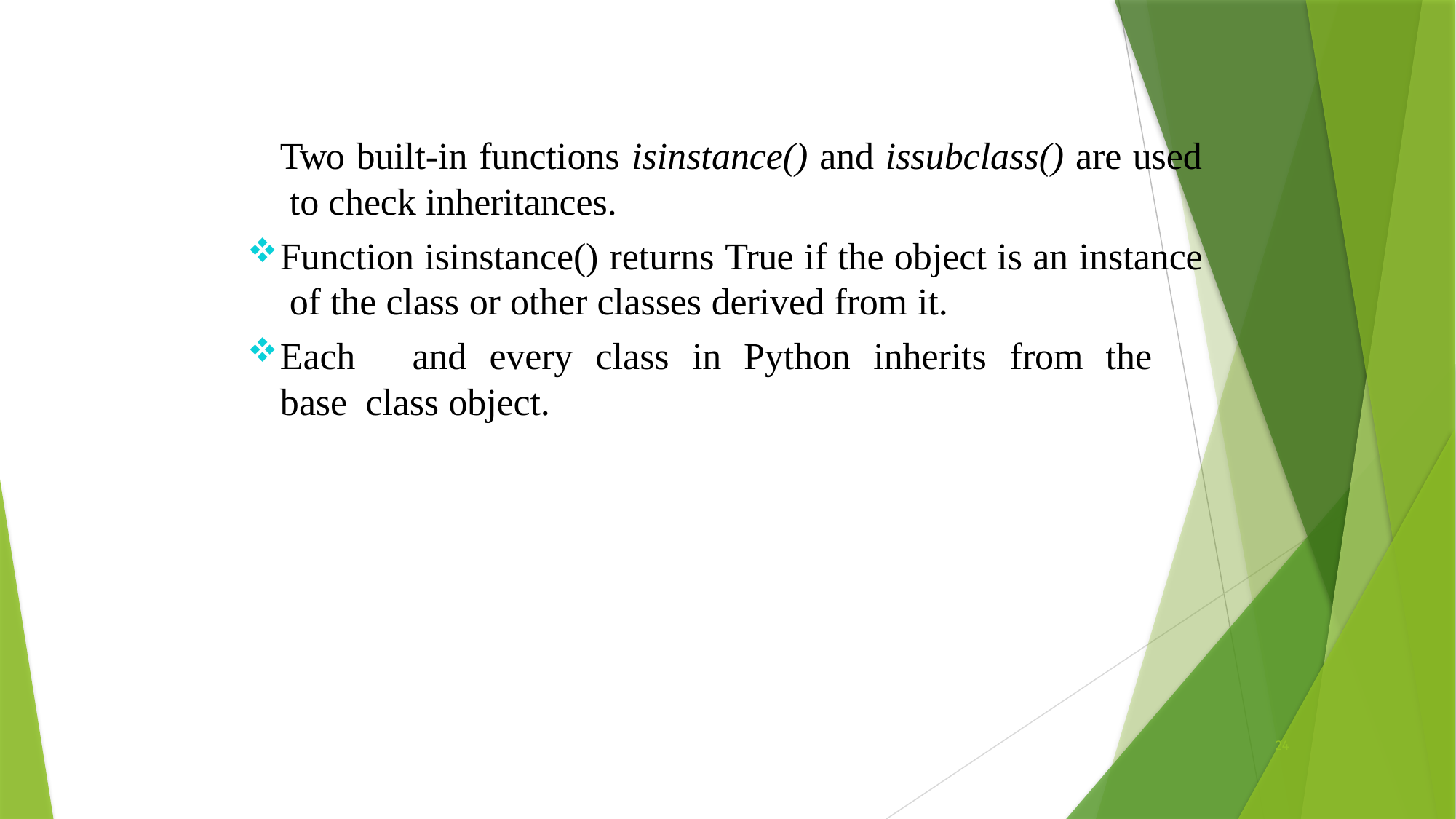

Two built-in functions isinstance() and issubclass() are used  to check inheritances.
Function isinstance() returns True if the object is an instance  of the class or other classes derived from it.
Each	and	every	class	in	Python	inherits	from	the	base  class object.

24